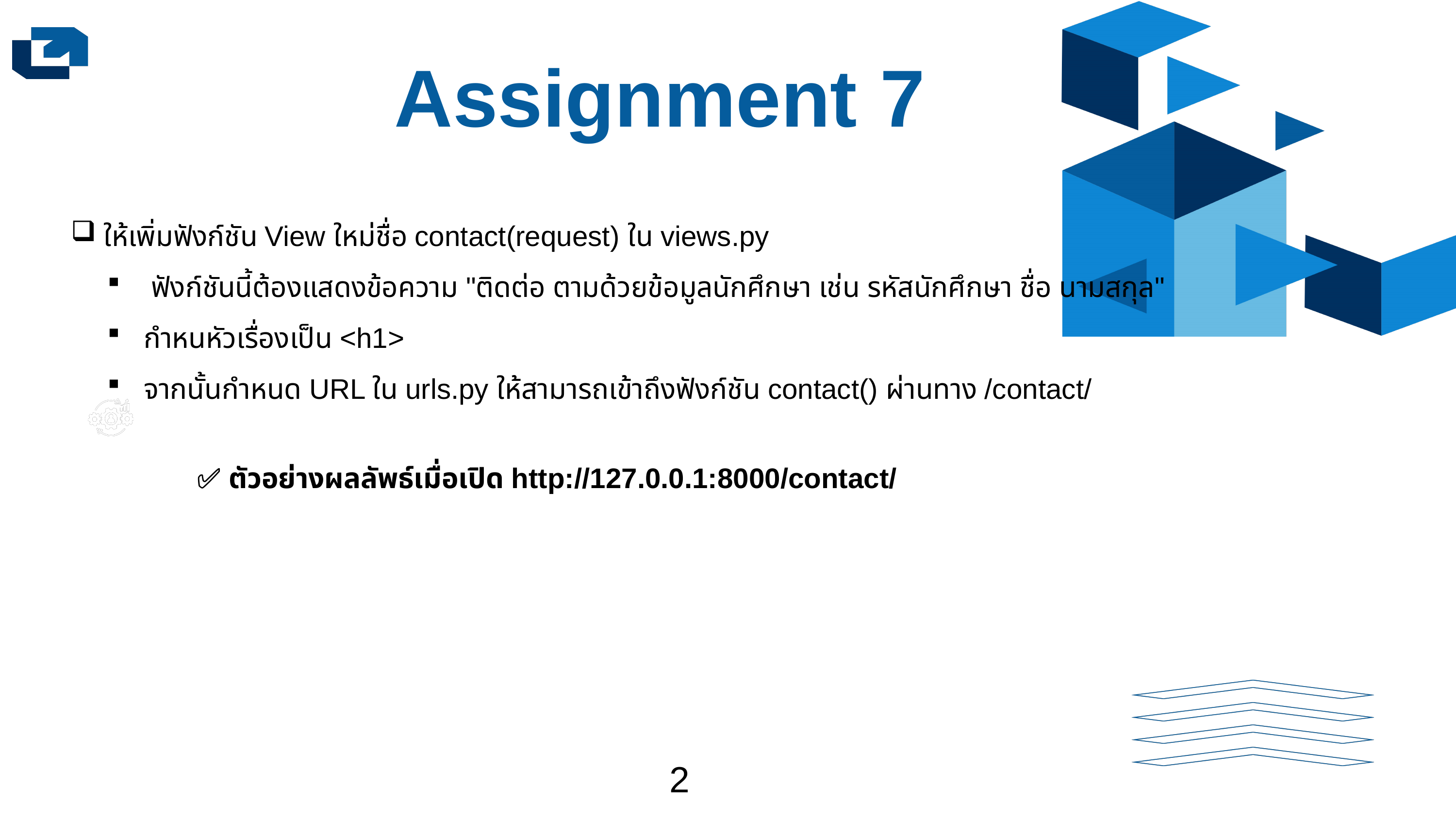

Assignment 7
 ให้เพิ่มฟังก์ชัน View ใหม่ชื่อ contact(request) ใน views.py
 ฟังก์ชันนี้ต้องแสดงข้อความ "ติดต่อ ตามด้วยข้อมูลนักศึกษา เช่น รหัสนักศึกษา ชื่อ นามสกุล"
กำหนหัวเรื่องเป็น <h1>
จากนั้นกำหนด URL ใน urls.py ให้สามารถเข้าถึงฟังก์ชัน contact() ผ่านทาง /contact/

✅ ตัวอย่างผลลัพธ์เมื่อเปิด http://127.0.0.1:8000/contact/

2